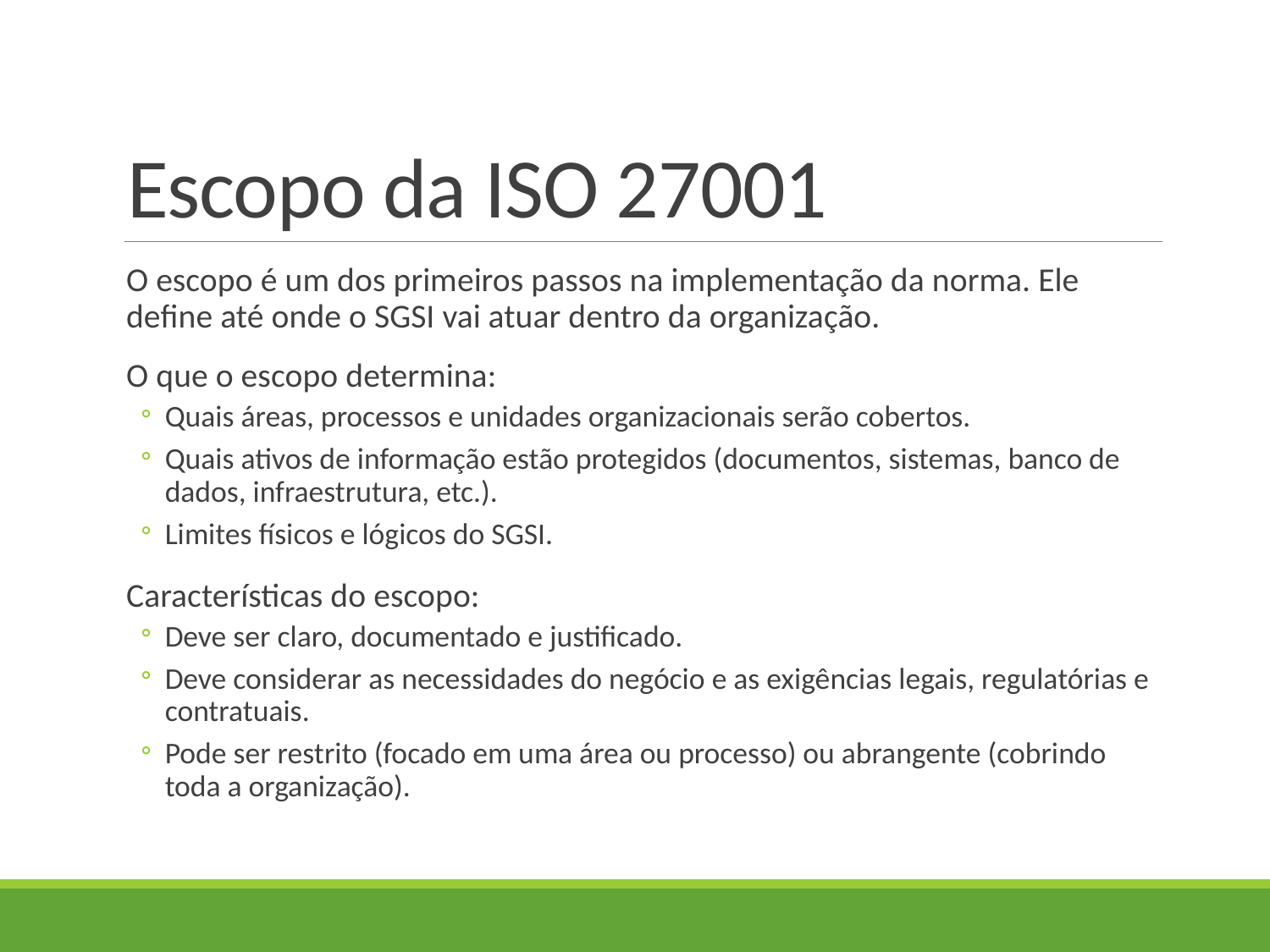

# Escopo da ISO 27001
O escopo é um dos primeiros passos na implementação da norma. Ele define até onde o SGSI vai atuar dentro da organização.
O que o escopo determina:
Quais áreas, processos e unidades organizacionais serão cobertos.
Quais ativos de informação estão protegidos (documentos, sistemas, banco de dados, infraestrutura, etc.).
Limites físicos e lógicos do SGSI.
Características do escopo:
Deve ser claro, documentado e justificado.
Deve considerar as necessidades do negócio e as exigências legais, regulatórias e contratuais.
Pode ser restrito (focado em uma área ou processo) ou abrangente (cobrindo toda a organização).